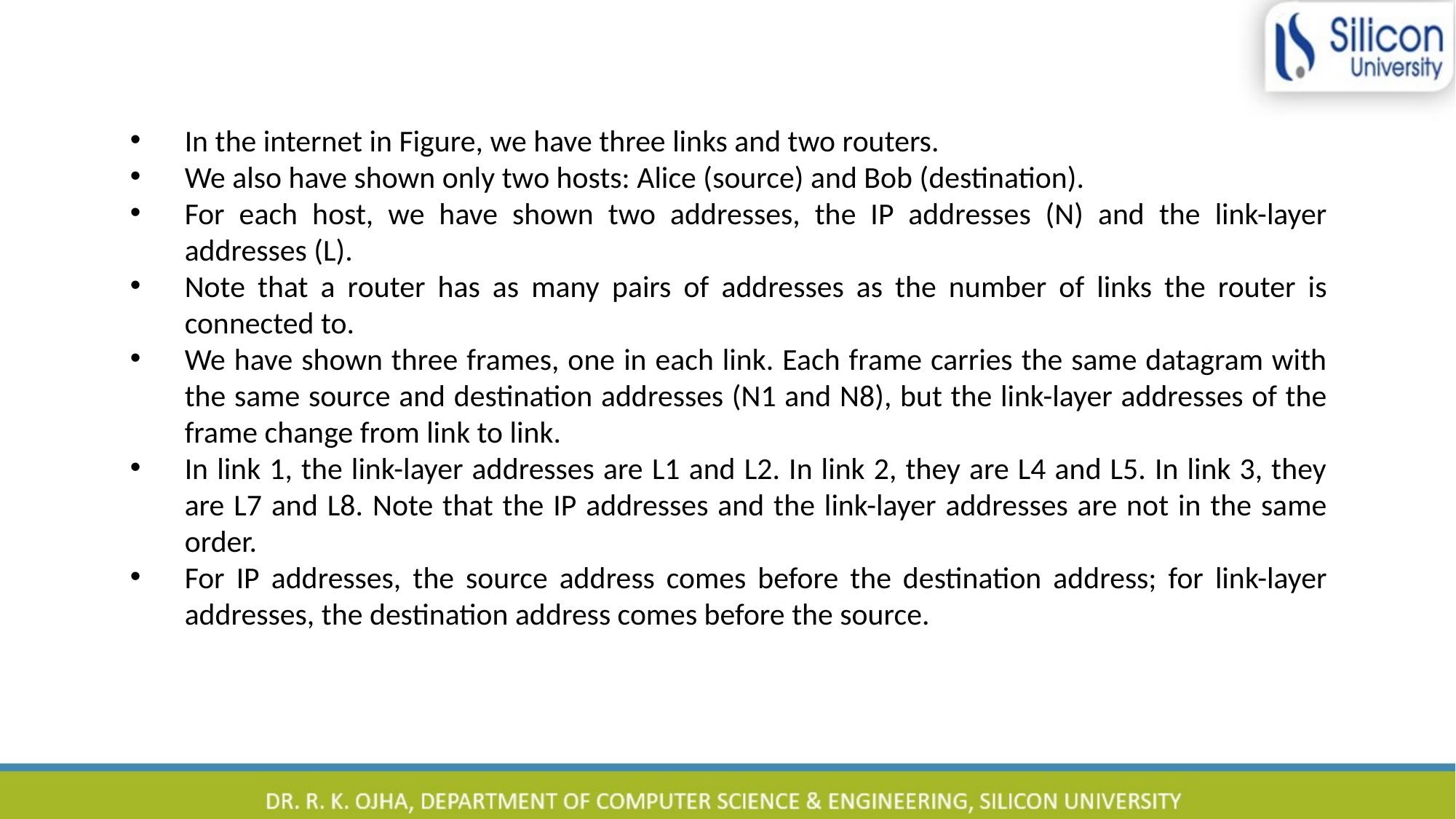

In the internet in Figure, we have three links and two routers.
We also have shown only two hosts: Alice (source) and Bob (destination).
For each host, we have shown two addresses, the IP addresses (N) and the link-layer addresses (L).
Note that a router has as many pairs of addresses as the number of links the router is connected to.
We have shown three frames, one in each link. Each frame carries the same datagram with the same source and destination addresses (N1 and N8), but the link-layer addresses of the frame change from link to link.
In link 1, the link-layer addresses are L1 and L2. In link 2, they are L4 and L5. In link 3, they are L7 and L8. Note that the IP addresses and the link-layer addresses are not in the same order.
For IP addresses, the source address comes before the destination address; for link-layer addresses, the destination address comes before the source.
5